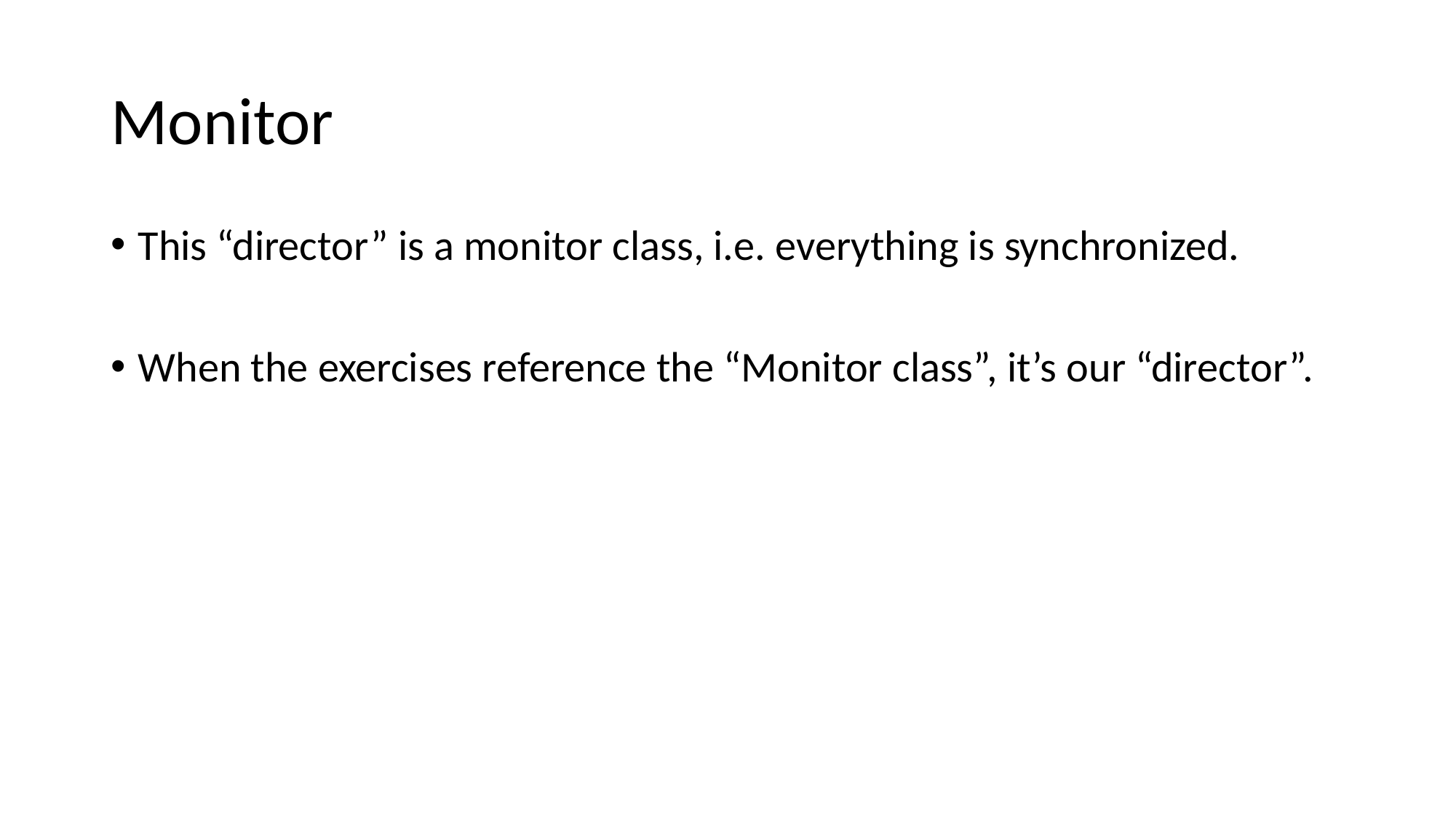

# Monitor
This “director” is a monitor class, i.e. everything is synchronized.

When the exercises reference the “Monitor class”, it’s our “director”.